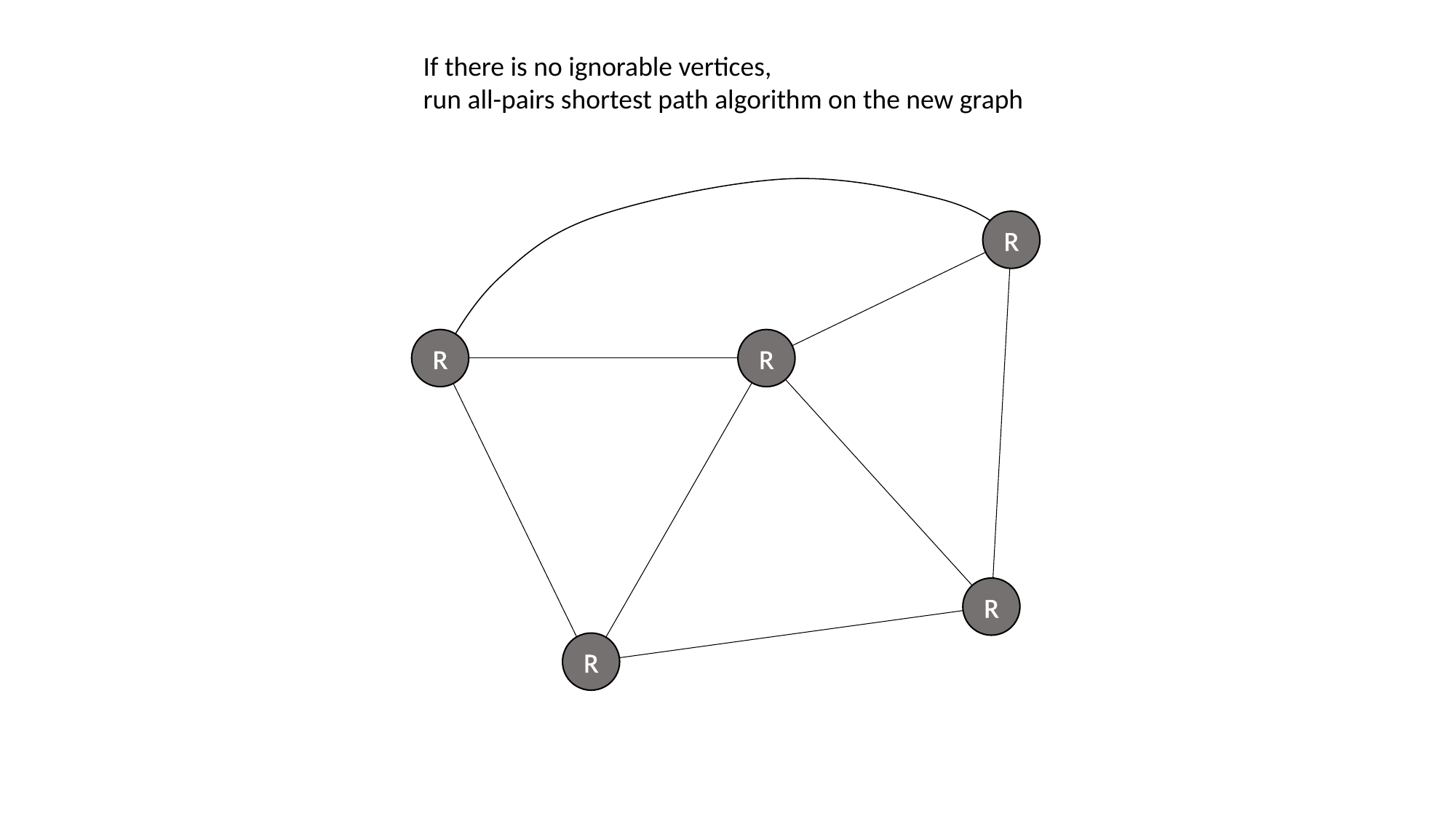

If there is no ignorable vertices,
run all-pairs shortest path algorithm on the new graph

R
R
R
R
R